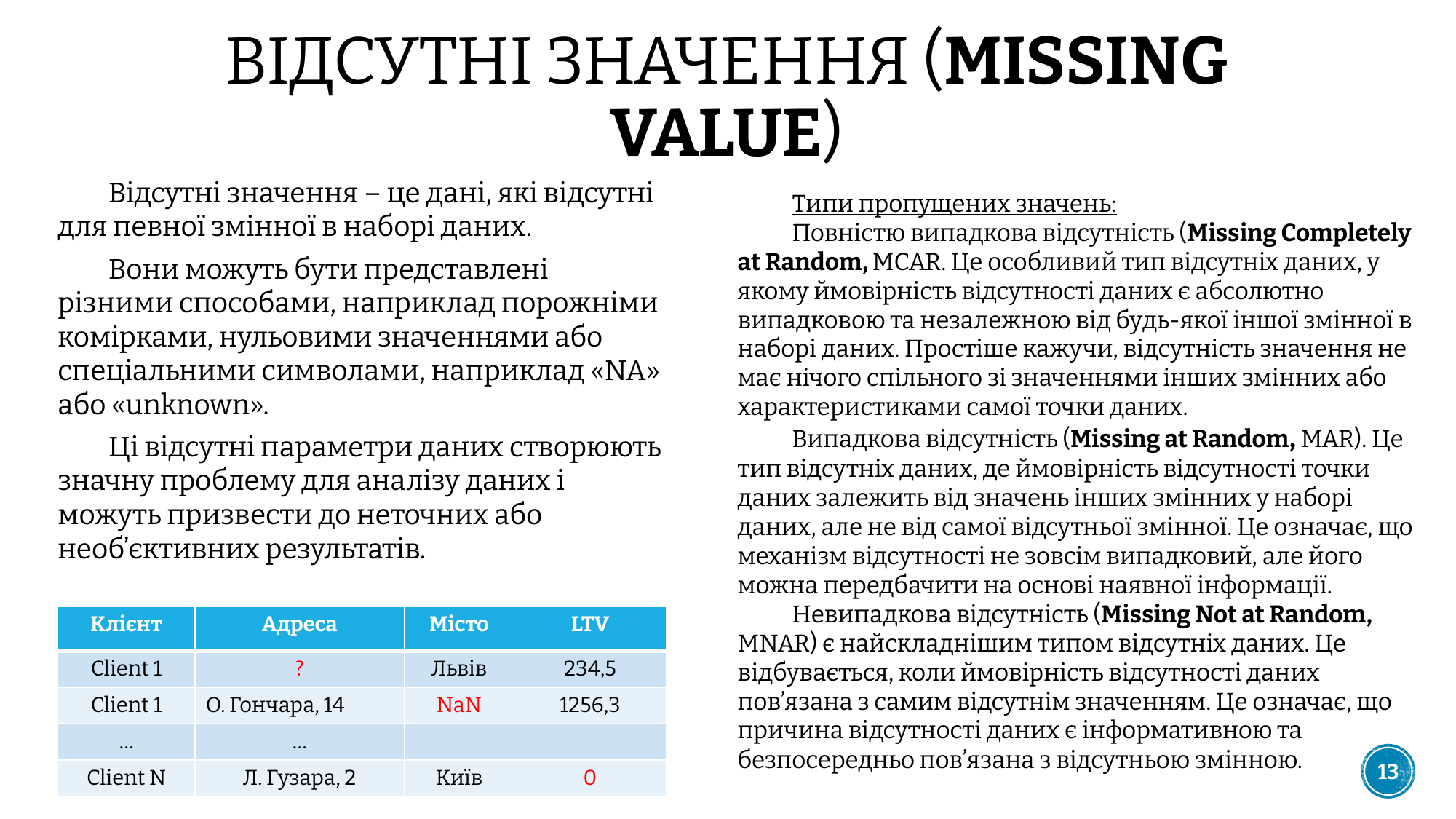

# Відсутні значення (Missing Value)
Відсутні значення – це дані, які відсутні для певної змінної в наборі даних.
Вони можуть бути представлені різними способами, наприклад порожніми комірками, нульовими значеннями або спеціальними символами, наприклад «NA» або «unknown».
Ці відсутні параметри даних створюють значну проблему для аналізу даних і можуть призвести до неточних або необ’єктивних результатів.
Типи пропущених значень:
Повністю випадкова відсутність (Missing Completely at Random, MCAR. Це особливий тип відсутніх даних, у якому ймовірність відсутності даних є абсолютно випадковою та незалежною від будь-якої іншої змінної в наборі даних. Простіше кажучи, відсутність значення не має нічого спільного зі значеннями інших змінних або характеристиками самої точки даних.
Випадкова відсутність (Missing at Random, MAR). Це тип відсутніх даних, де ймовірність відсутності точки даних залежить від значень інших змінних у наборі даних, але не від самої відсутньої змінної. Це означає, що механізм відсутності не зовсім випадковий, але його можна передбачити на основі наявної інформації.
Невипадкова відсутність (Missing Not at Random, MNAR) є найскладнішим типом відсутніх даних. Це відбувається, коли ймовірність відсутності даних пов’язана з самим відсутнім значенням. Це означає, що причина відсутності даних є інформативною та безпосередньо пов’язана з відсутньою змінною.
| Клієнт | Адреса | Місто | LTV |
| --- | --- | --- | --- |
| Client 1 | ? | Львів | 234,5 |
| Client 1 | О. Гончара, 14 | NaN | 1256,3 |
| … | … |  |  |
| Client N | Л. Гузара, 2 | Київ | 0 |
13